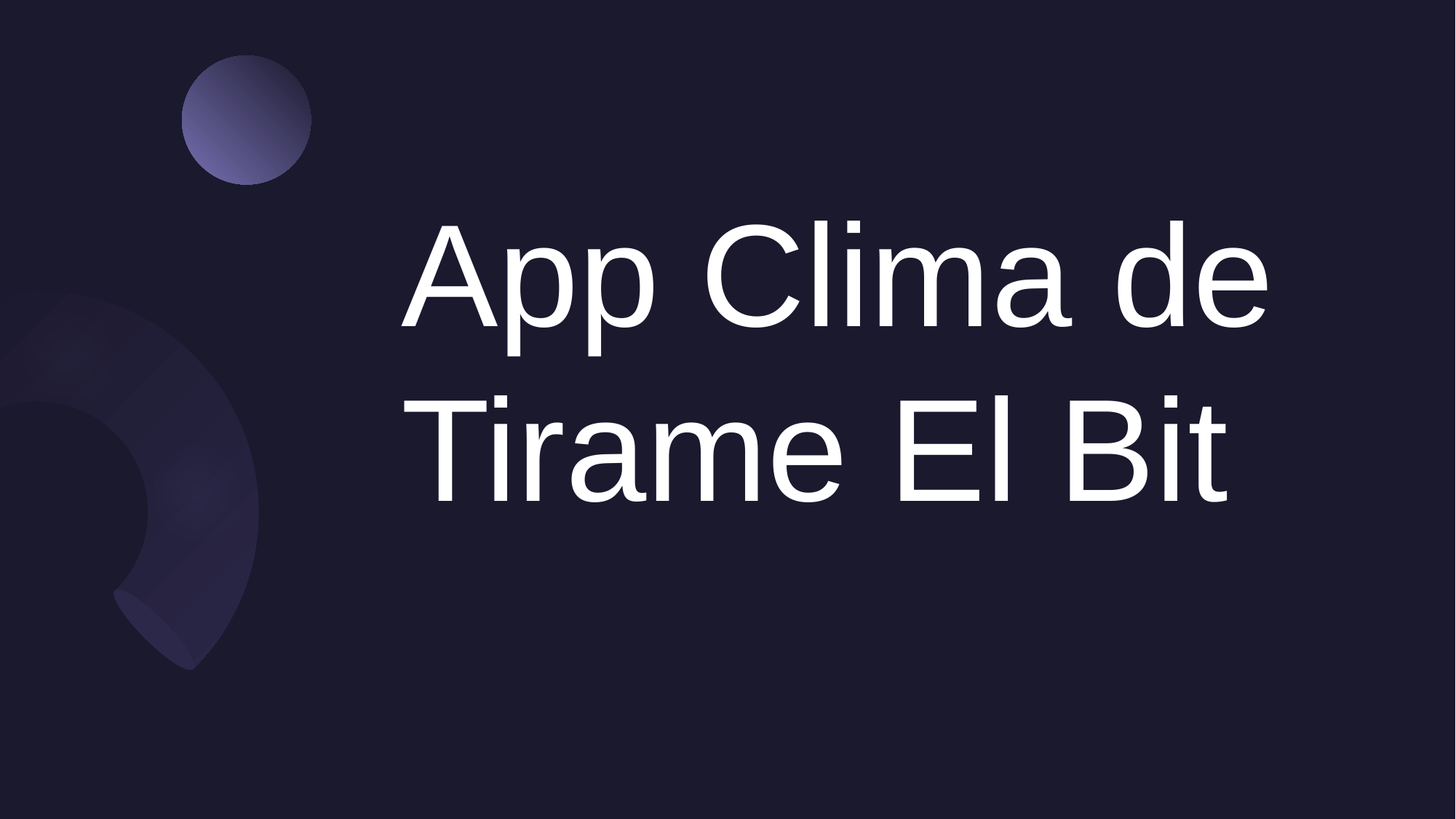

# App Clima de Tirame El Bit